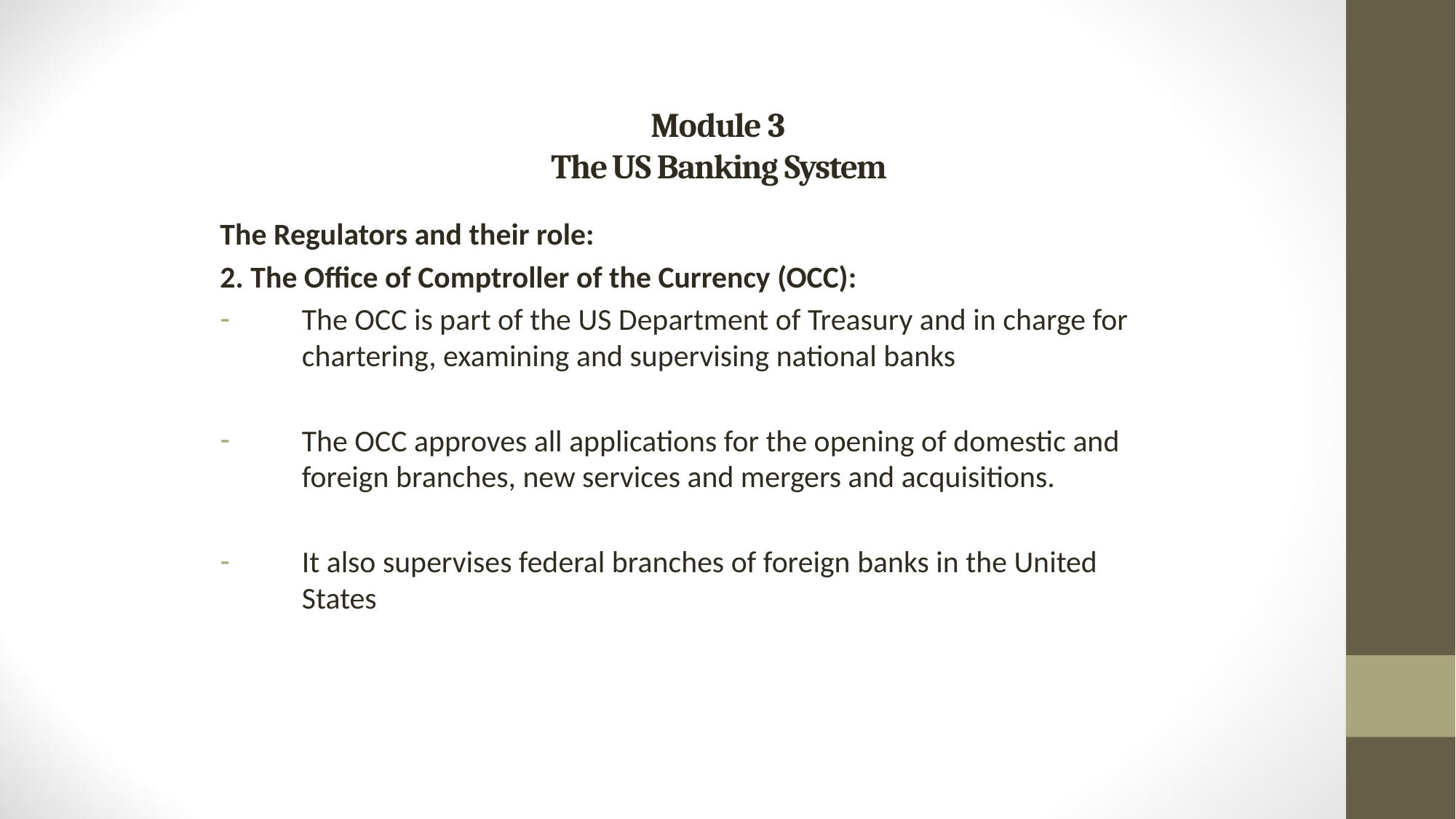

# Module 3 The US Banking System
The Regulators and their role:
2. The Office of Comptroller of the Currency (OCC):
The OCC is part of the US Department of Treasury and in charge for chartering, examining and supervising national banks

The OCC approves all applications for the opening of domestic and foreign branches, new services and mergers and acquisitions.

It also supervises federal branches of foreign banks in the United States